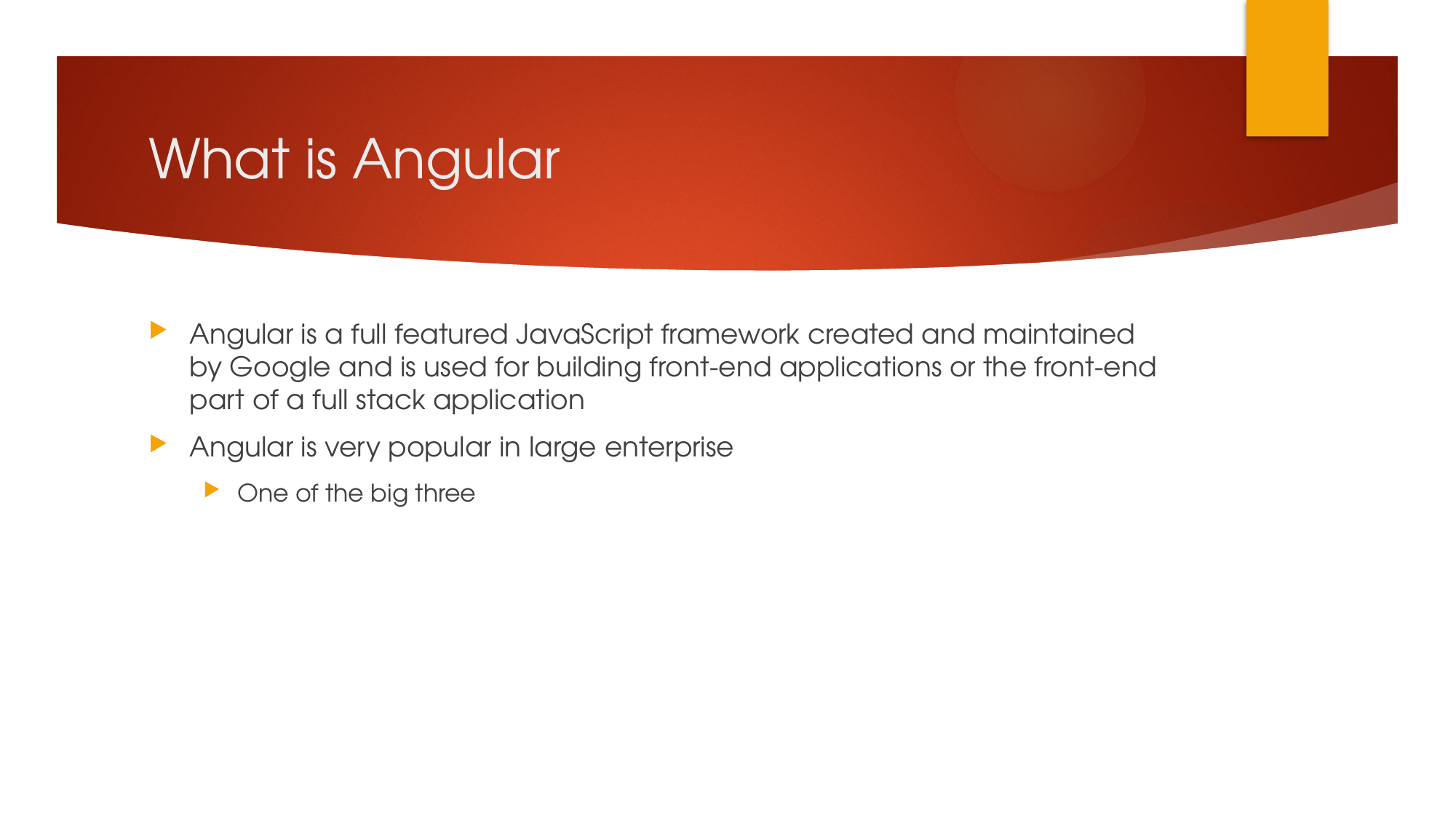

# What is Angular
Angular is a full featured JavaScript framework created and maintained by Google and is used for building front-end applications or the front-end part of a full stack application
Angular is very popular in large enterprise
One of the big three